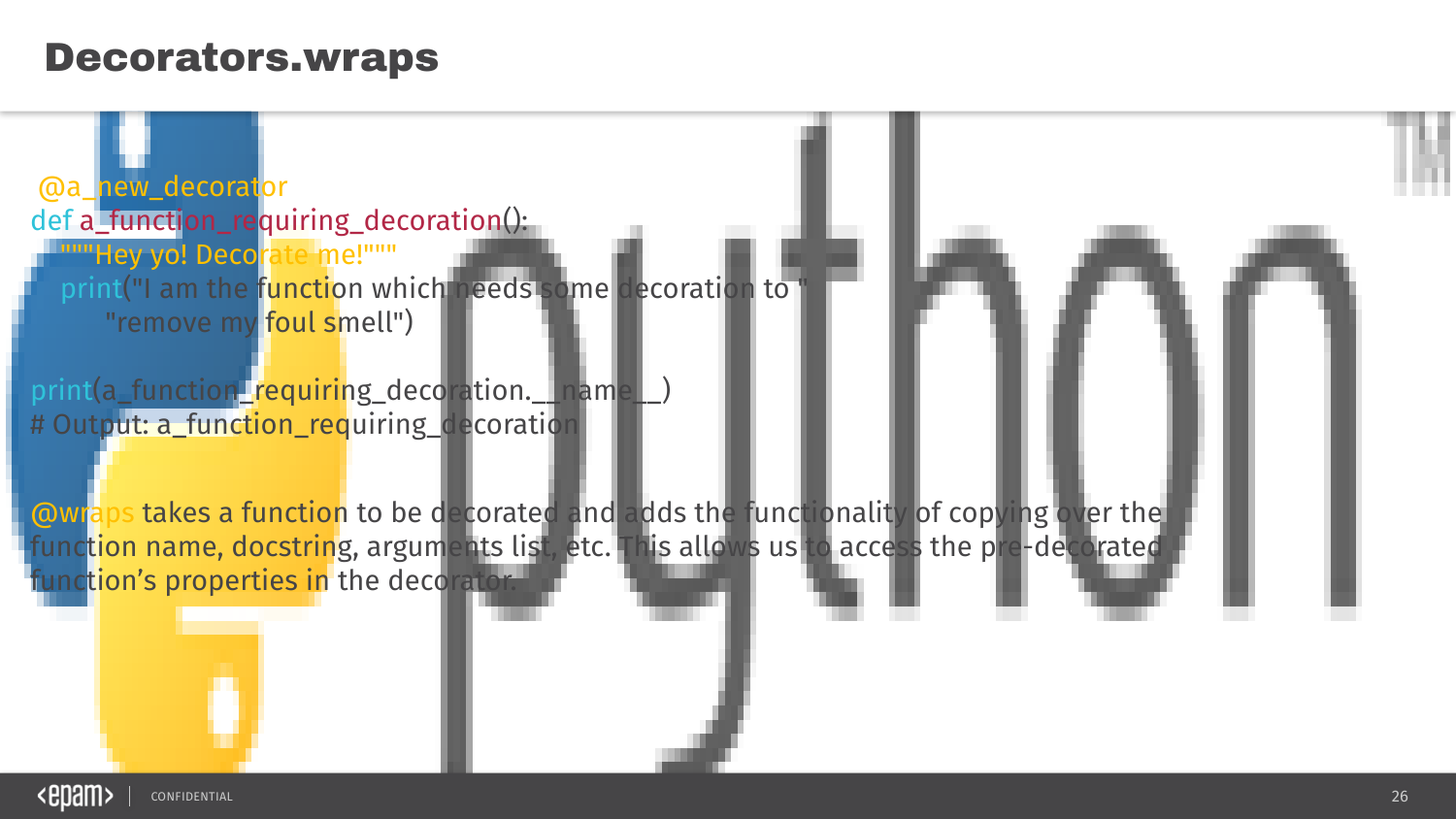

Decorators.wraps

 @a_new_decorator
def a_function_requiring_decoration():
    """Hey yo! Decorate me!"""
    print("I am the function which needs some decoration to "
          "remove my foul smell")

print(a_function_requiring_decoration.__name__)
# Output: a_function_requiring_decoration

@wraps takes a function to be decorated and adds the functionality of copying over the function name, docstring, arguments list, etc. This allows us to access the pre-decorated function’s properties in the decorator.